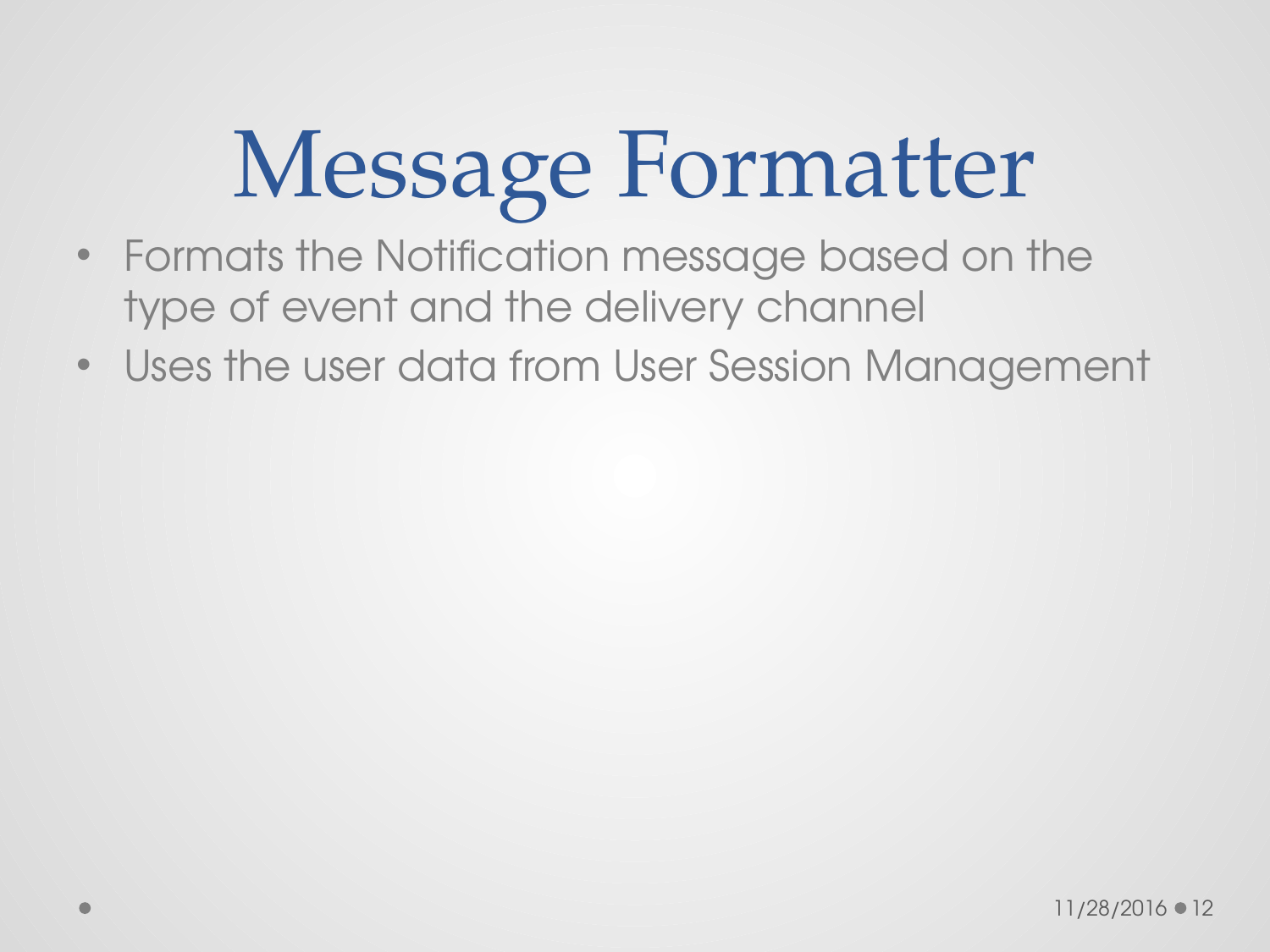

# Message Formatter
Formats the Notification message based on the type of event and the delivery channel
Uses the user data from User Session Management
11/28/2016
12